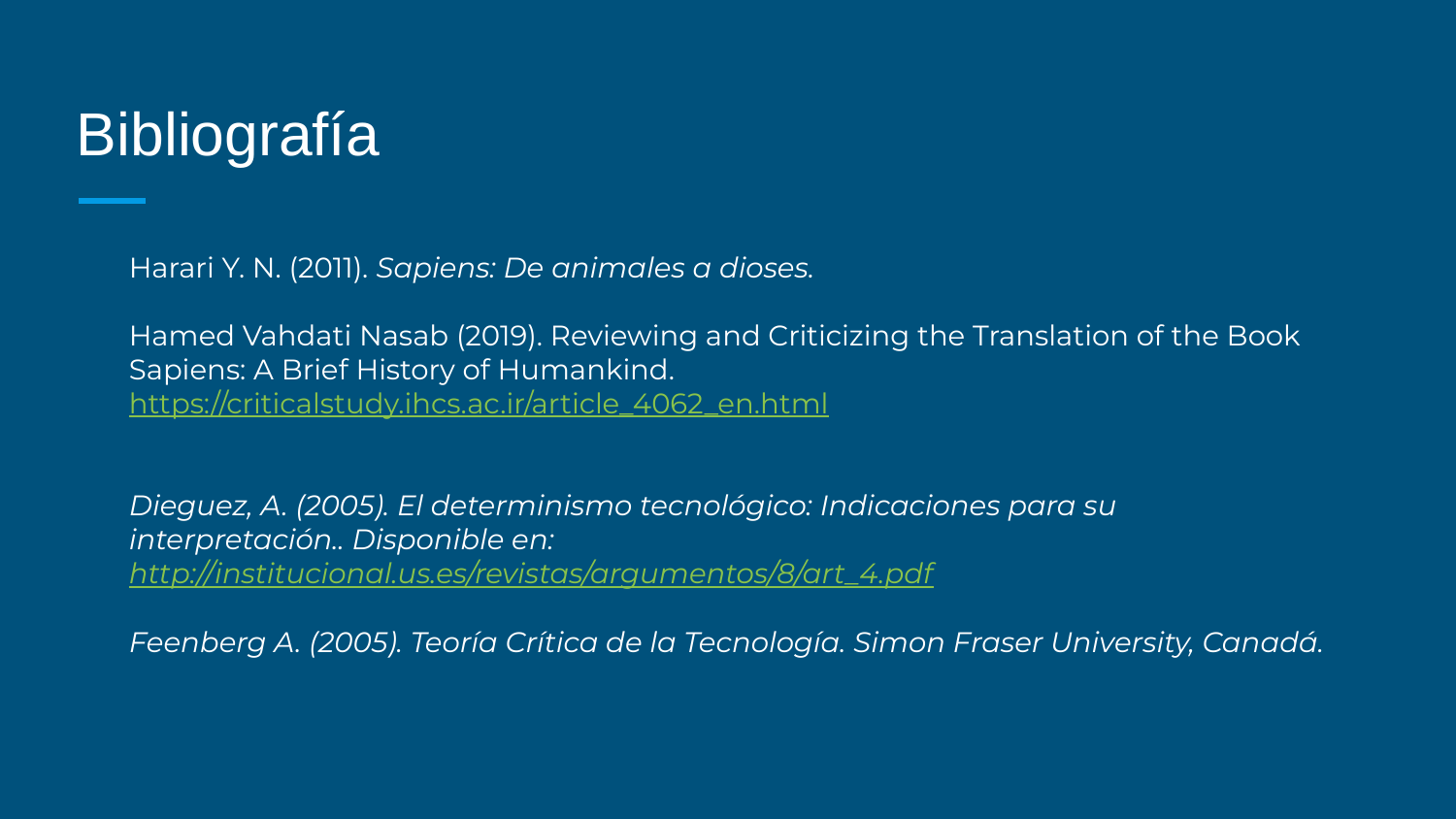

# Bibliografía
Harari Y. N. (2011). Sapiens: De animales a dioses.

Hamed Vahdati Nasab (2019). Reviewing and Criticizing the Translation of the Book Sapiens: A Brief History of Humankind.
https://criticalstudy.ihcs.ac.ir/article_4062_en.html

Dieguez, A. (2005). El determinismo tecnológico: Indicaciones para su interpretación.. Disponible en: http://institucional.us.es/revistas/argumentos/8/art_4.pdf

Feenberg A. (2005). Teoría Crítica de la Tecnología. Simon Fraser University, Canadá.